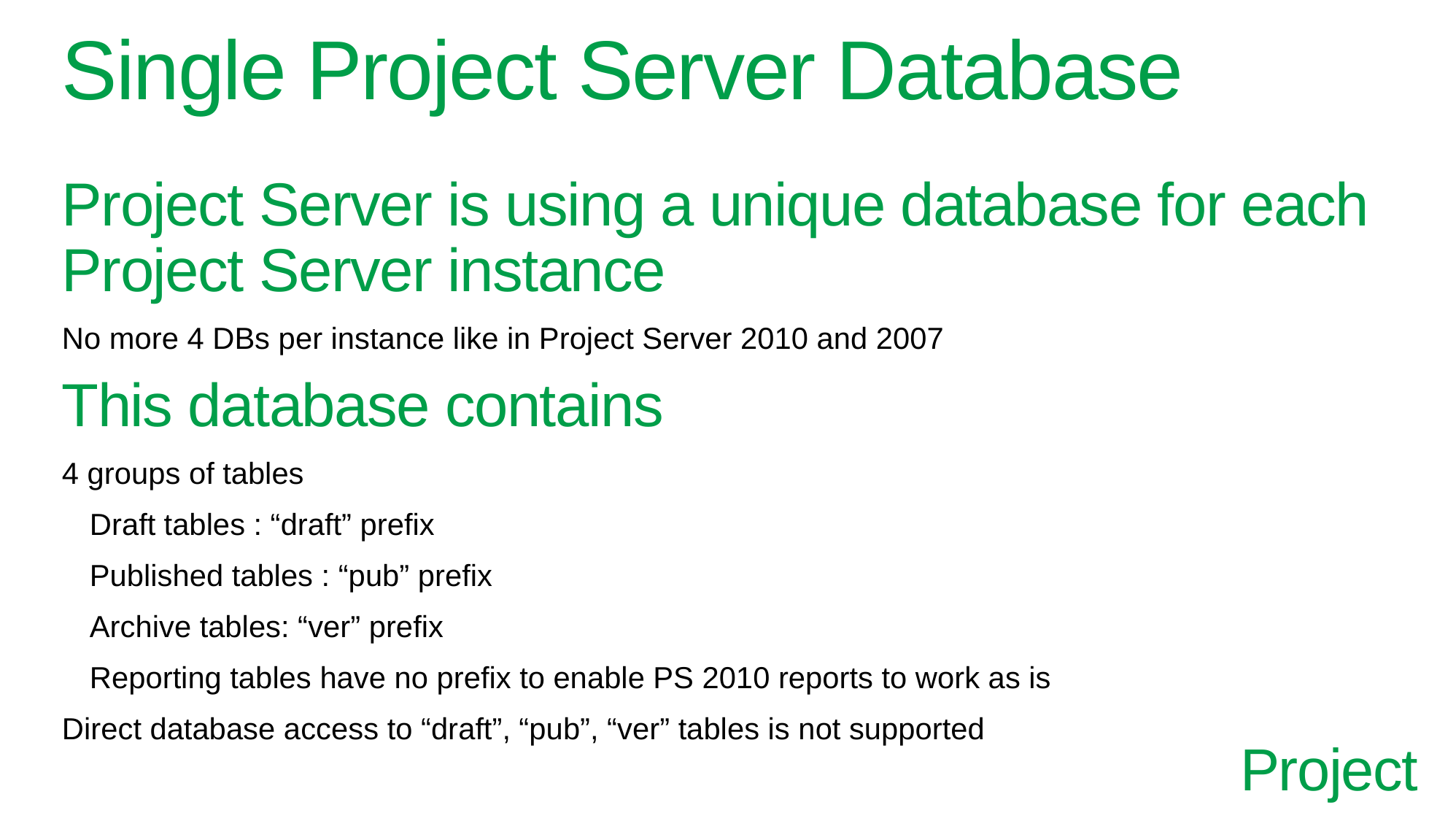

# Single Project Server Database
Project Server is using a unique database for each Project Server instance
No more 4 DBs per instance like in Project Server 2010 and 2007
This database contains
4 groups of tables
Draft tables : “draft” prefix
Published tables : “pub” prefix
Archive tables: “ver” prefix
Reporting tables have no prefix to enable PS 2010 reports to work as is
Direct database access to “draft”, “pub”, “ver” tables is not supported